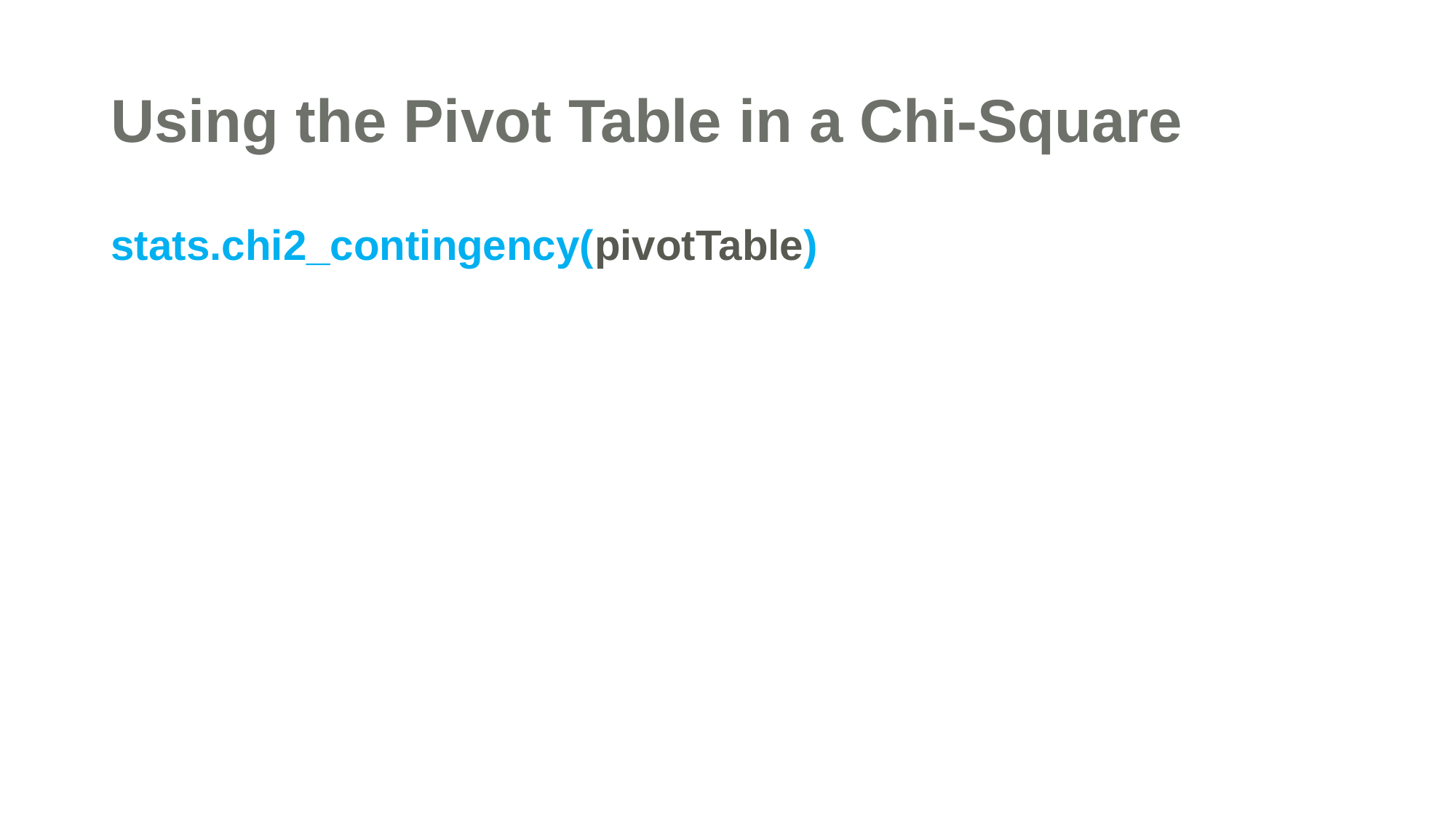

# Using the Pivot Table in a Chi-Square
stats.chi2_contingency(pivotTable)